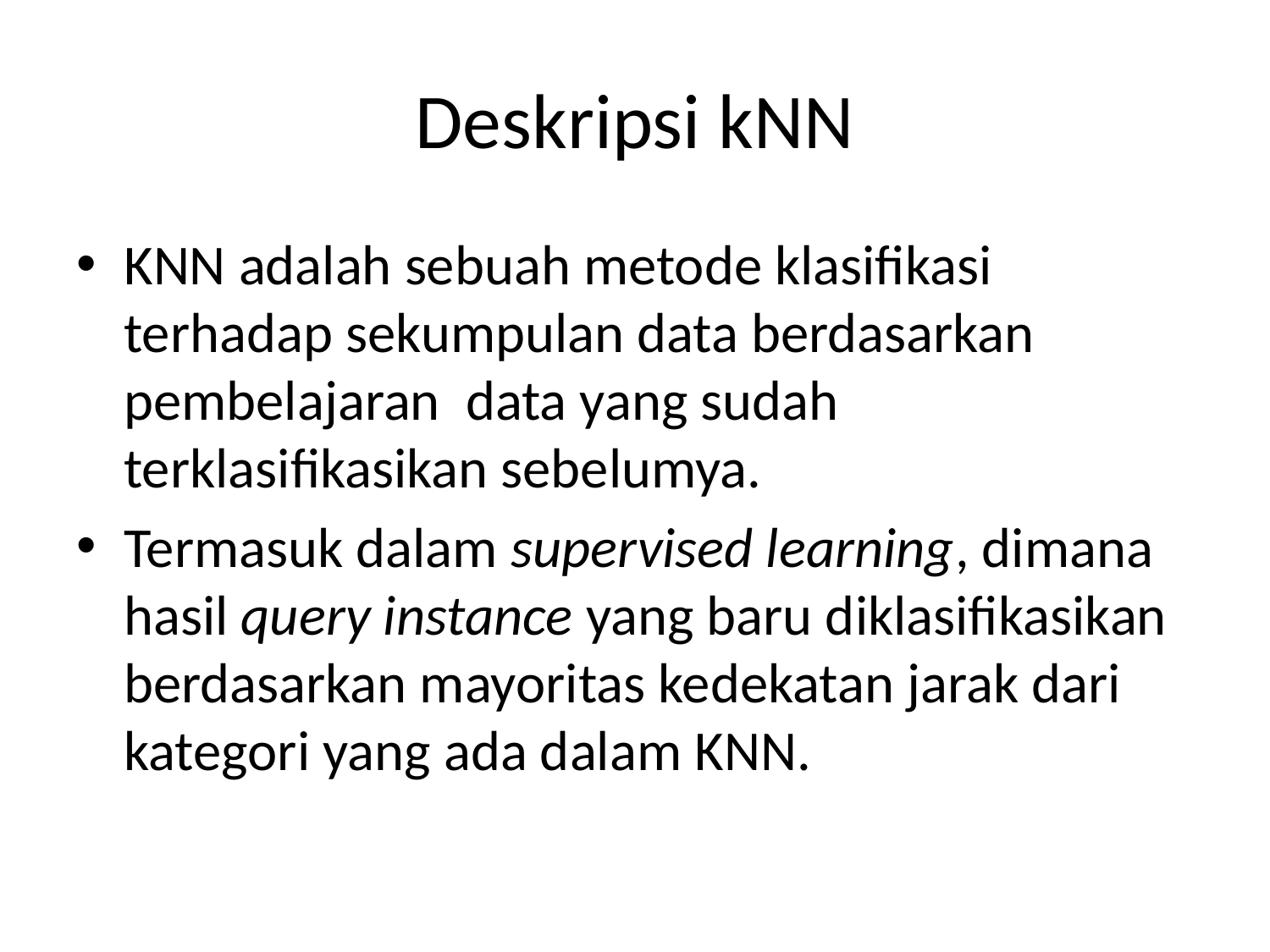

# Deskripsi kNN
KNN adalah sebuah metode klasifikasi terhadap sekumpulan data berdasarkan pembelajaran  data yang sudah terklasifikasikan sebelumya.
Termasuk dalam supervised learning, dimana hasil query instance yang baru diklasifikasikan berdasarkan mayoritas kedekatan jarak dari kategori yang ada dalam KNN.